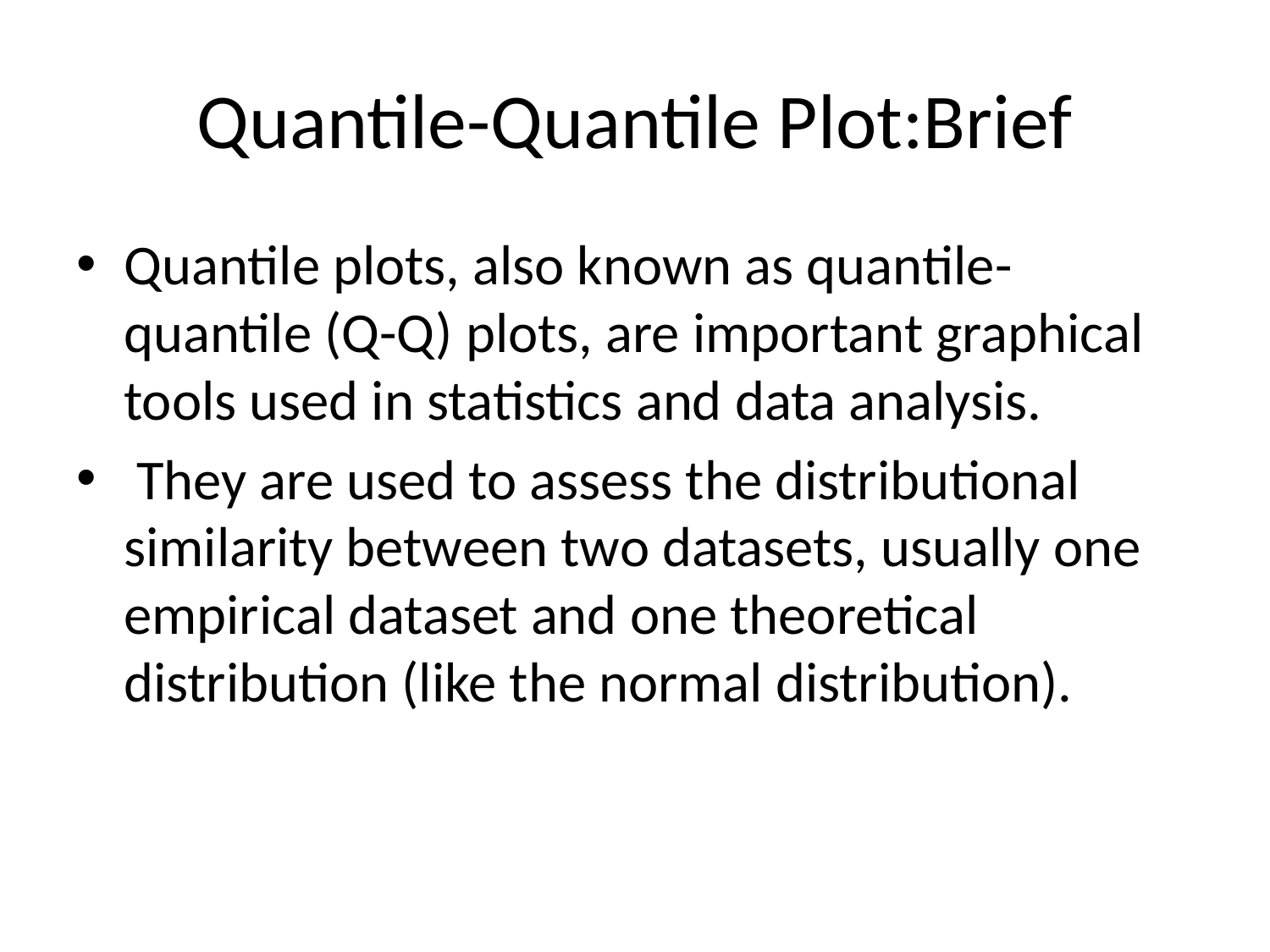

# Quantile-Quantile Plot:Brief
Quantile plots, also known as quantile-quantile (Q-Q) plots, are important graphical tools used in statistics and data analysis.
 They are used to assess the distributional similarity between two datasets, usually one empirical dataset and one theoretical distribution (like the normal distribution).